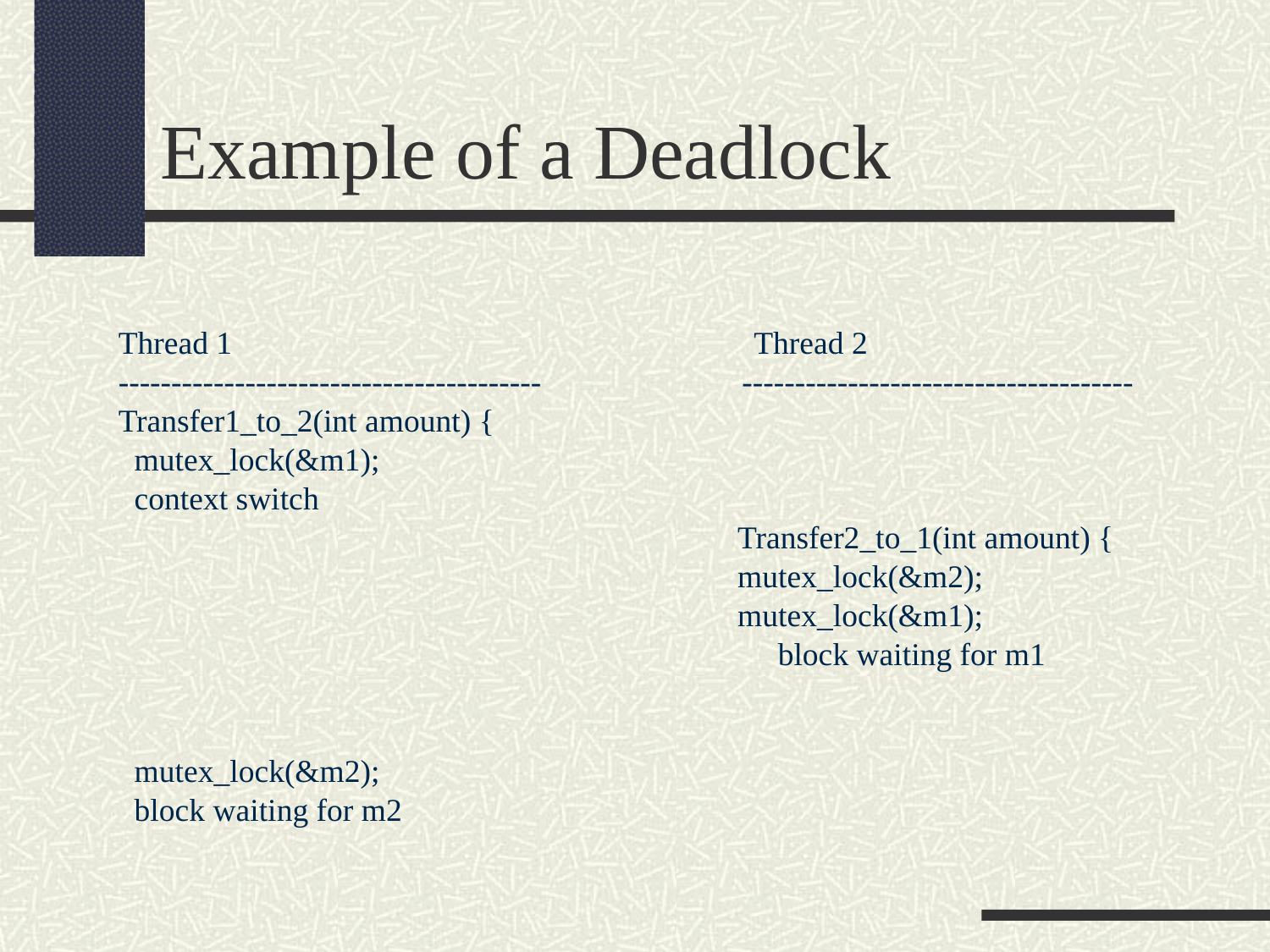

Example of a Deadlock

Thread 1                                                                 Thread 2
----------------------------------------                         -------------------------------------
Transfer1_to_2(int amount) {
  mutex_lock(&m1);
  context switch
                                                                             Transfer2_to_1(int amount) {
                                                                             mutex_lock(&m2);
                                                                             mutex_lock(&m1);
                                                                                  block waiting for m1

  mutex_lock(&m2);
  block waiting for m2